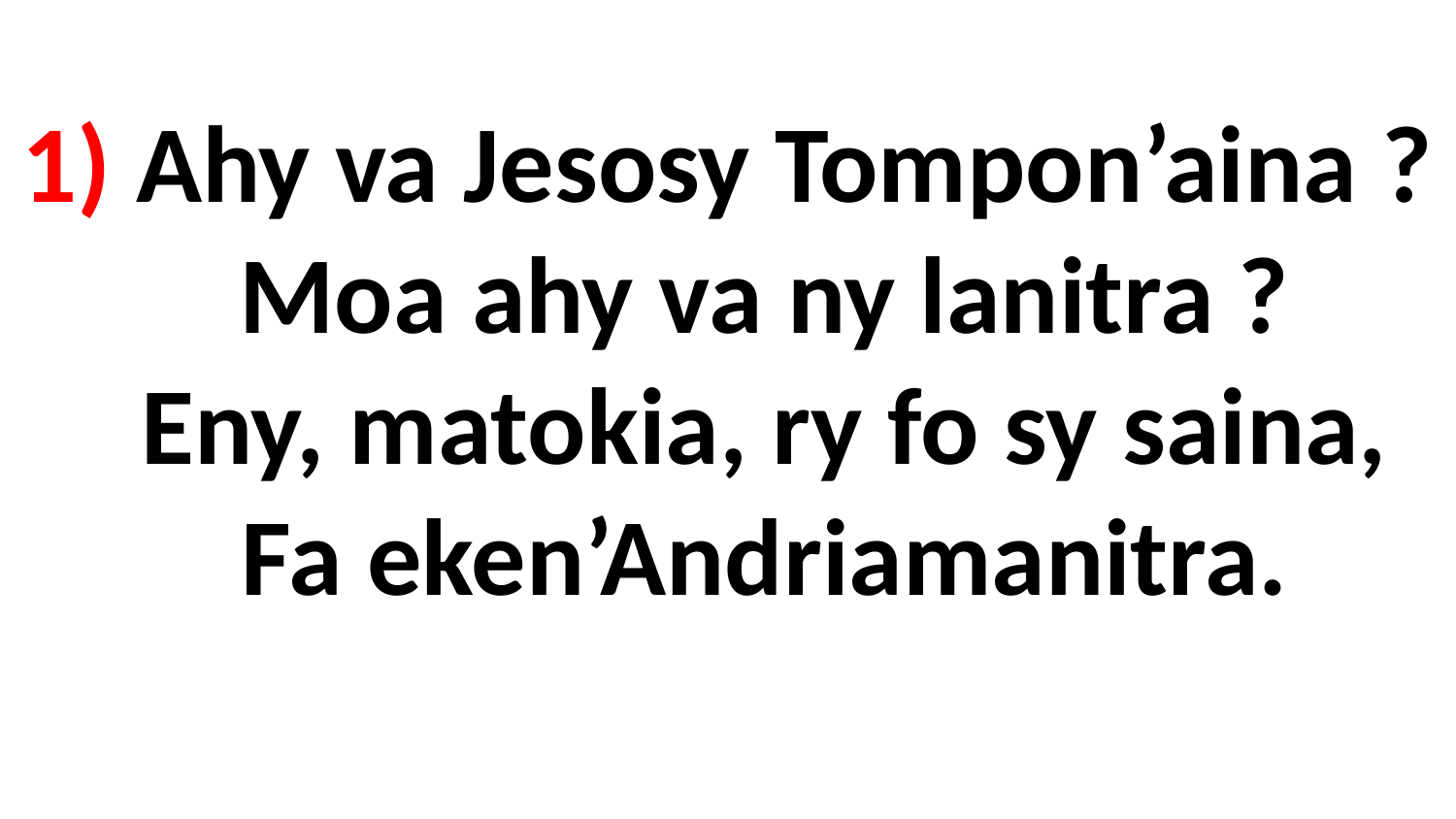

# 1) Ahy va Jesosy Tompon’aina ? Moa ahy va ny lanitra ? Eny, matokia, ry fo sy saina, Fa eken’Andriamanitra.